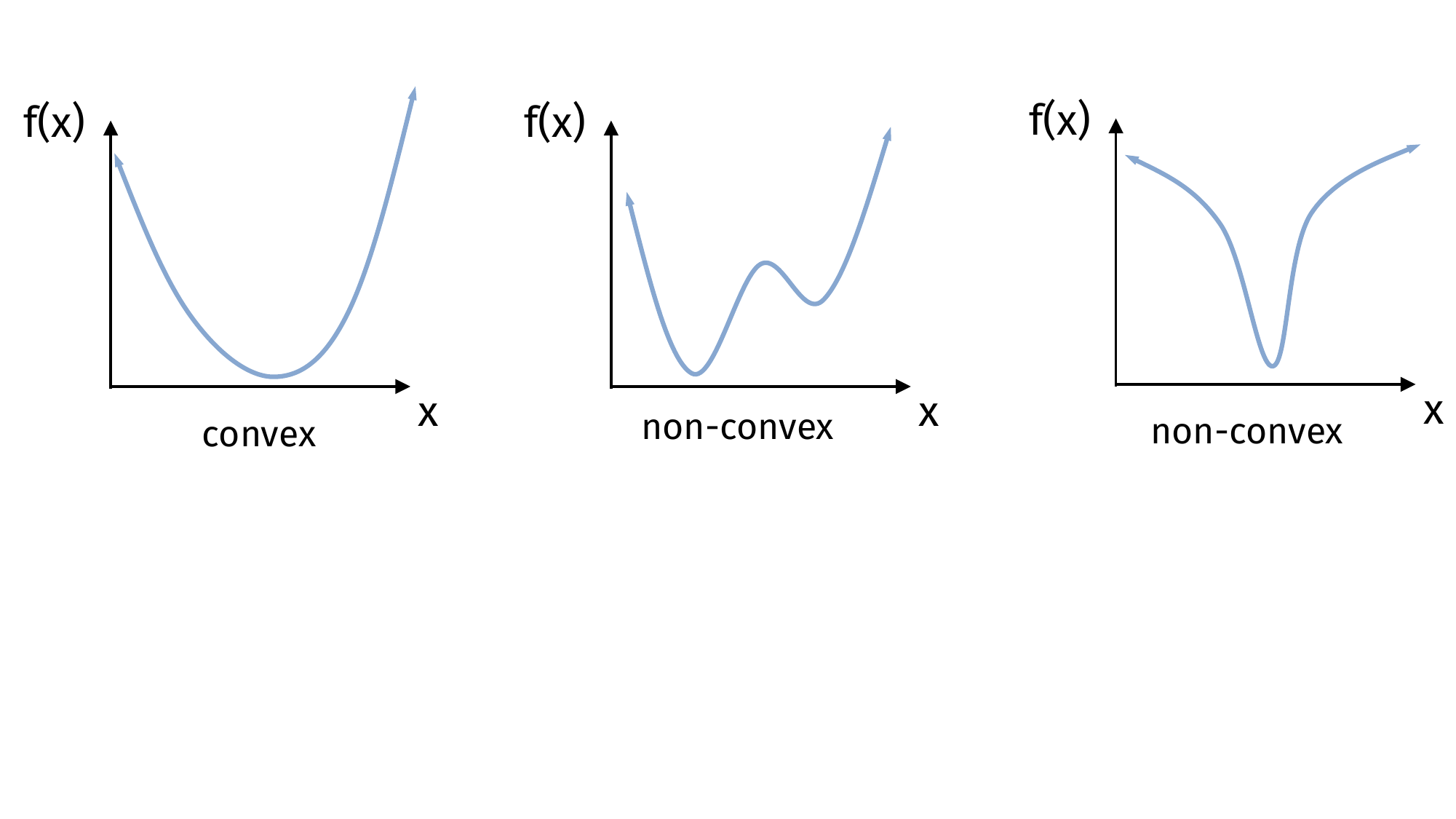

f(x)
f(x)
f(x)

x
x
x
non-convex
non-convex
convex